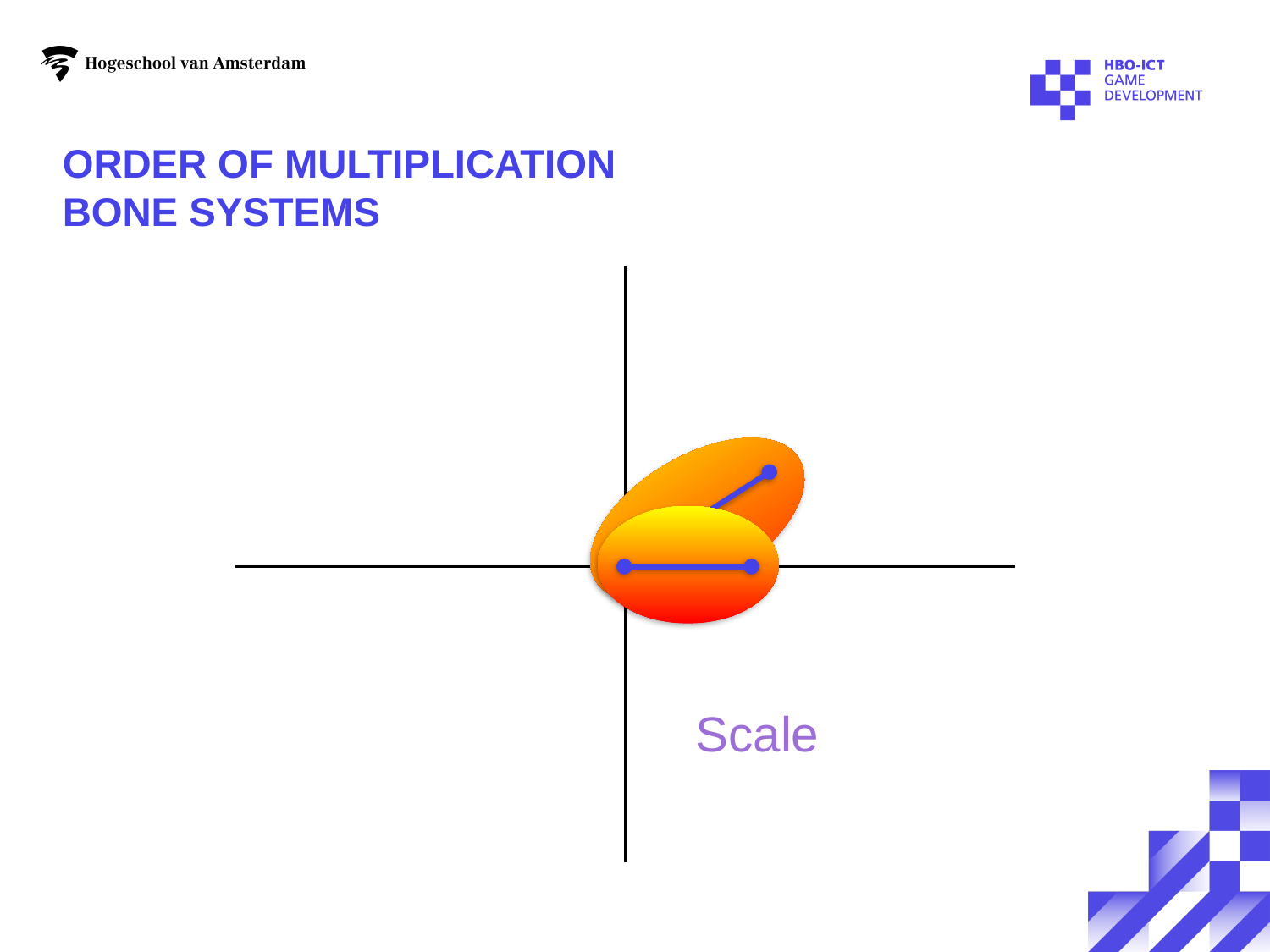

# Order of multiplication Bone Systems

Scale